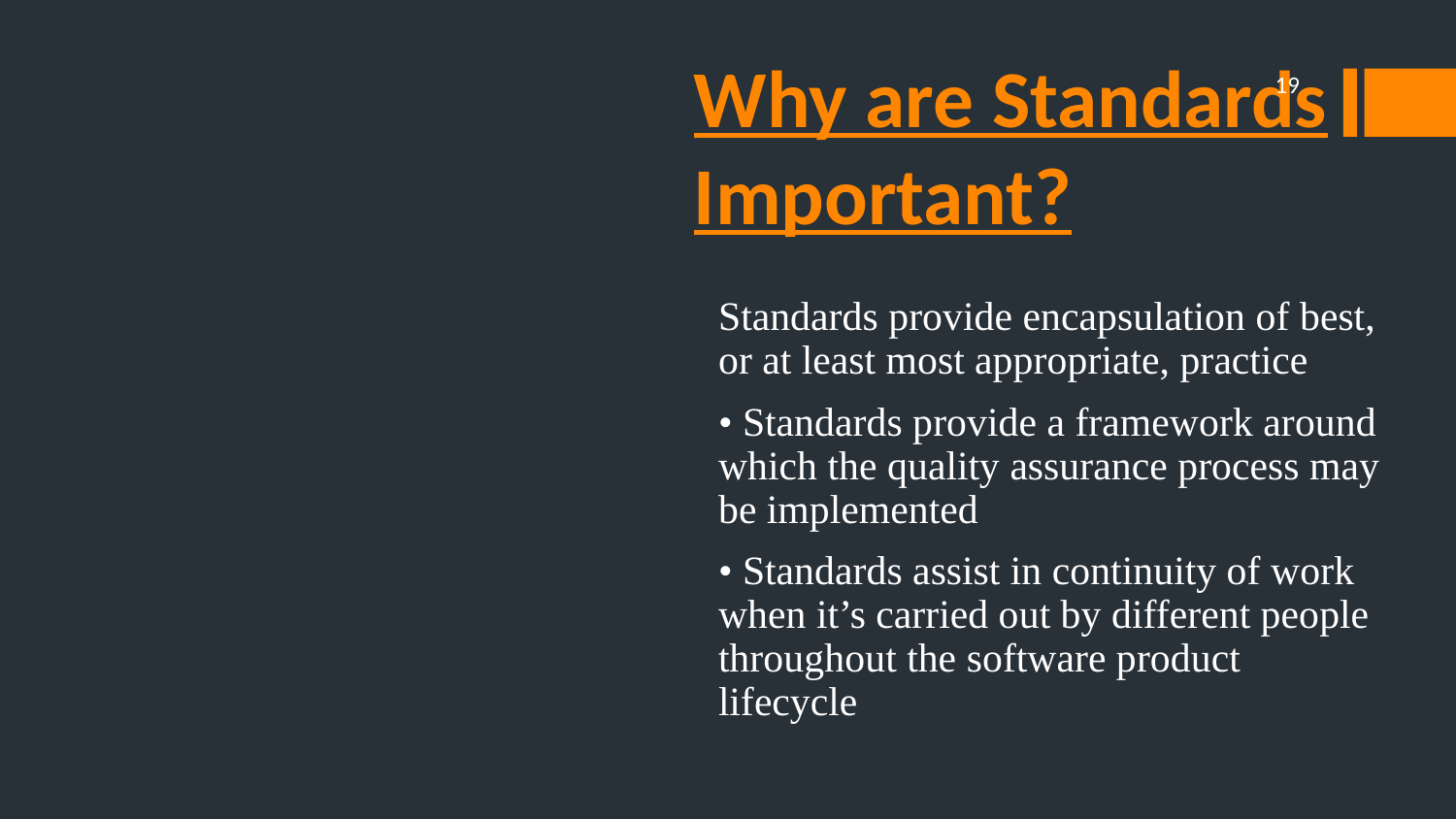

# Why are Standards Important?
19
Standards provide encapsulation of best, or at least most appropriate, practice
• Standards provide a framework around which the quality assurance process may be implemented
• Standards assist in continuity of work when it’s carried out by different people throughout the software product lifecycle